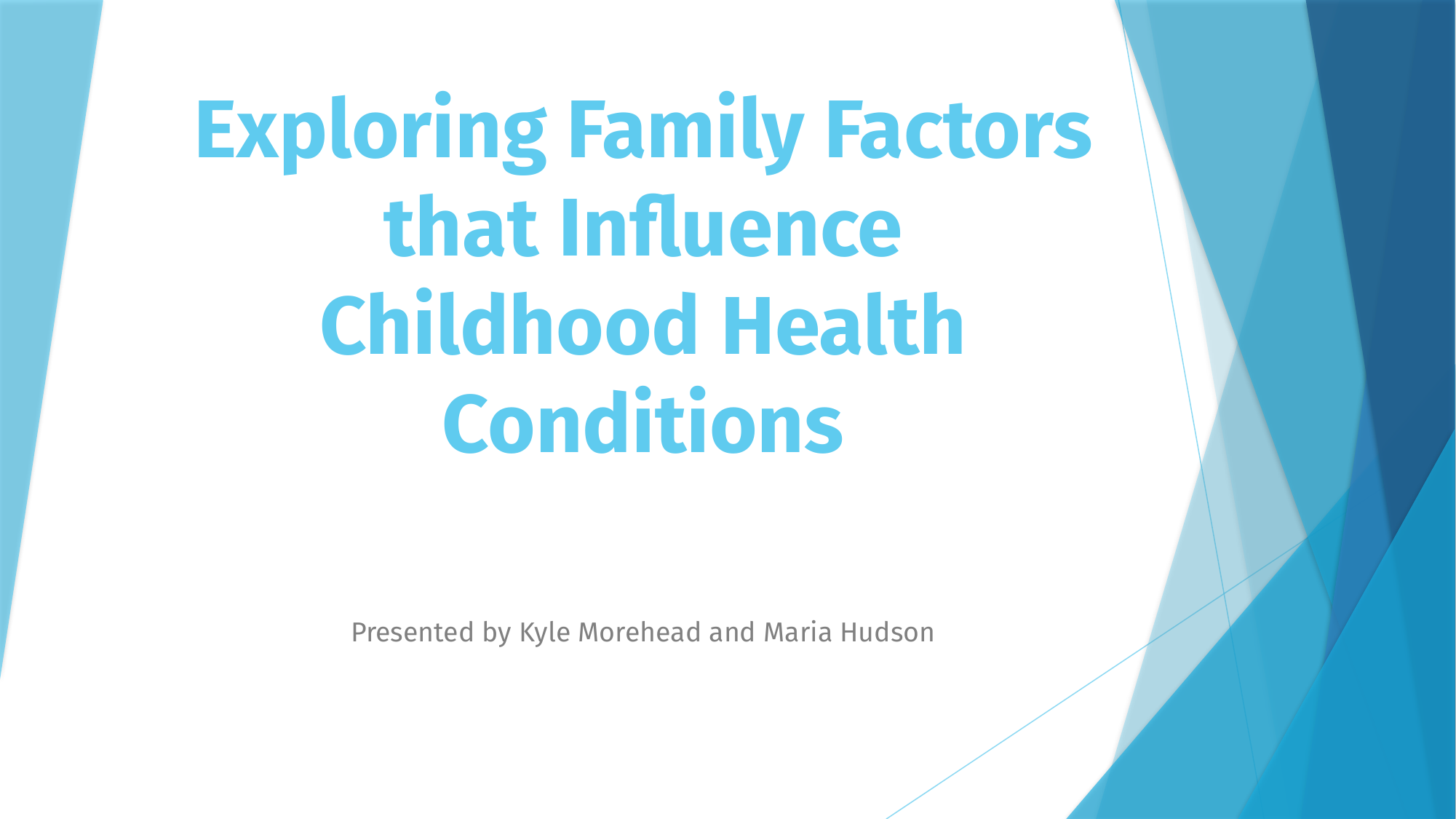

# Exploring Family Factors that Influence Childhood Health Conditions
Presented by Kyle Morehead and Maria Hudson